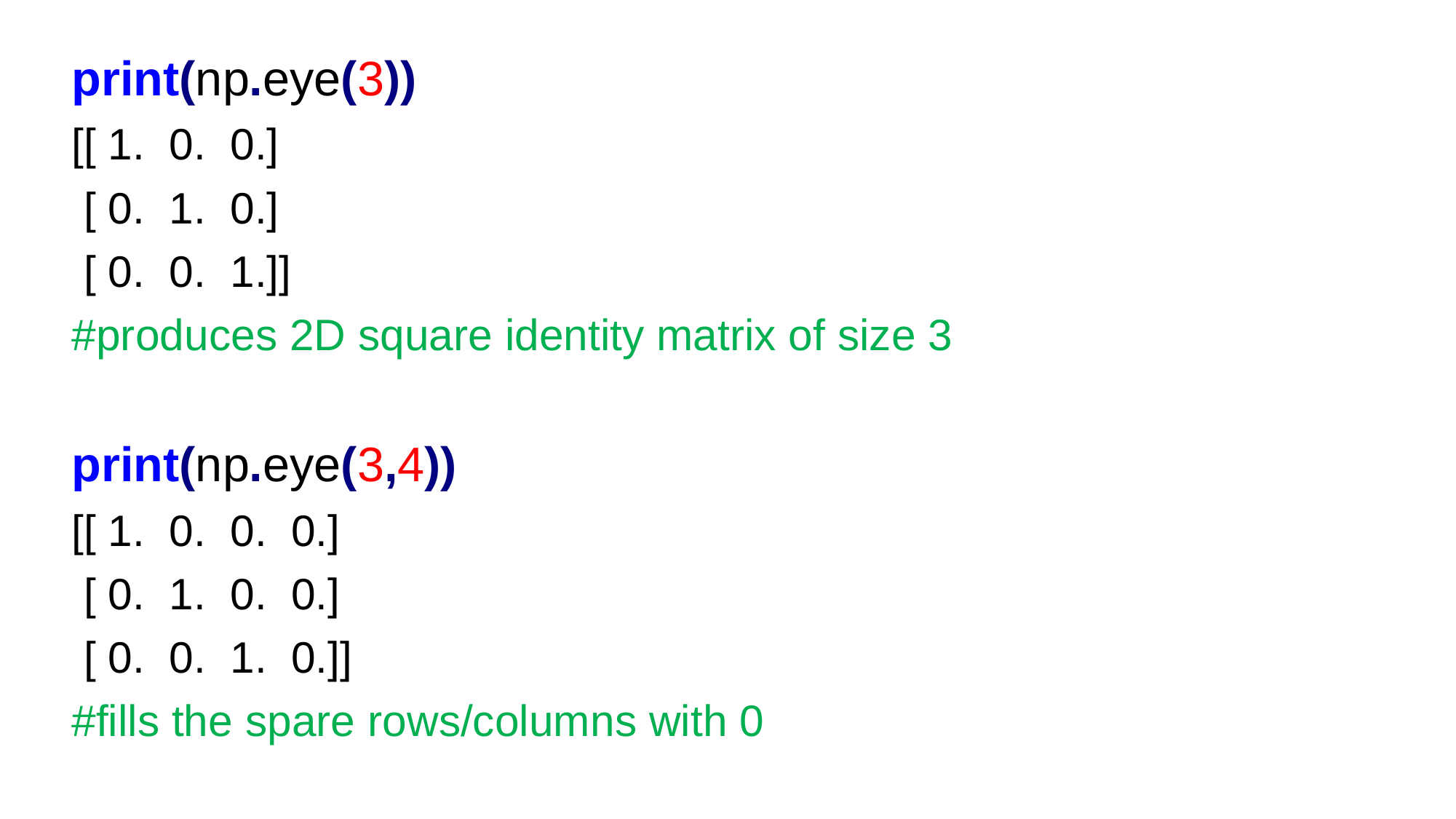

print(np.eye(3))
[[ 1.  0.  0.]
 [ 0.  1.  0.]
 [ 0.  0.  1.]]
#produces 2D square identity matrix of size 3

print(np.eye(3,4))
[[ 1.  0.  0.  0.]
 [ 0.  1.  0.  0.]
 [ 0.  0.  1.  0.]]
#fills the spare rows/columns with 0